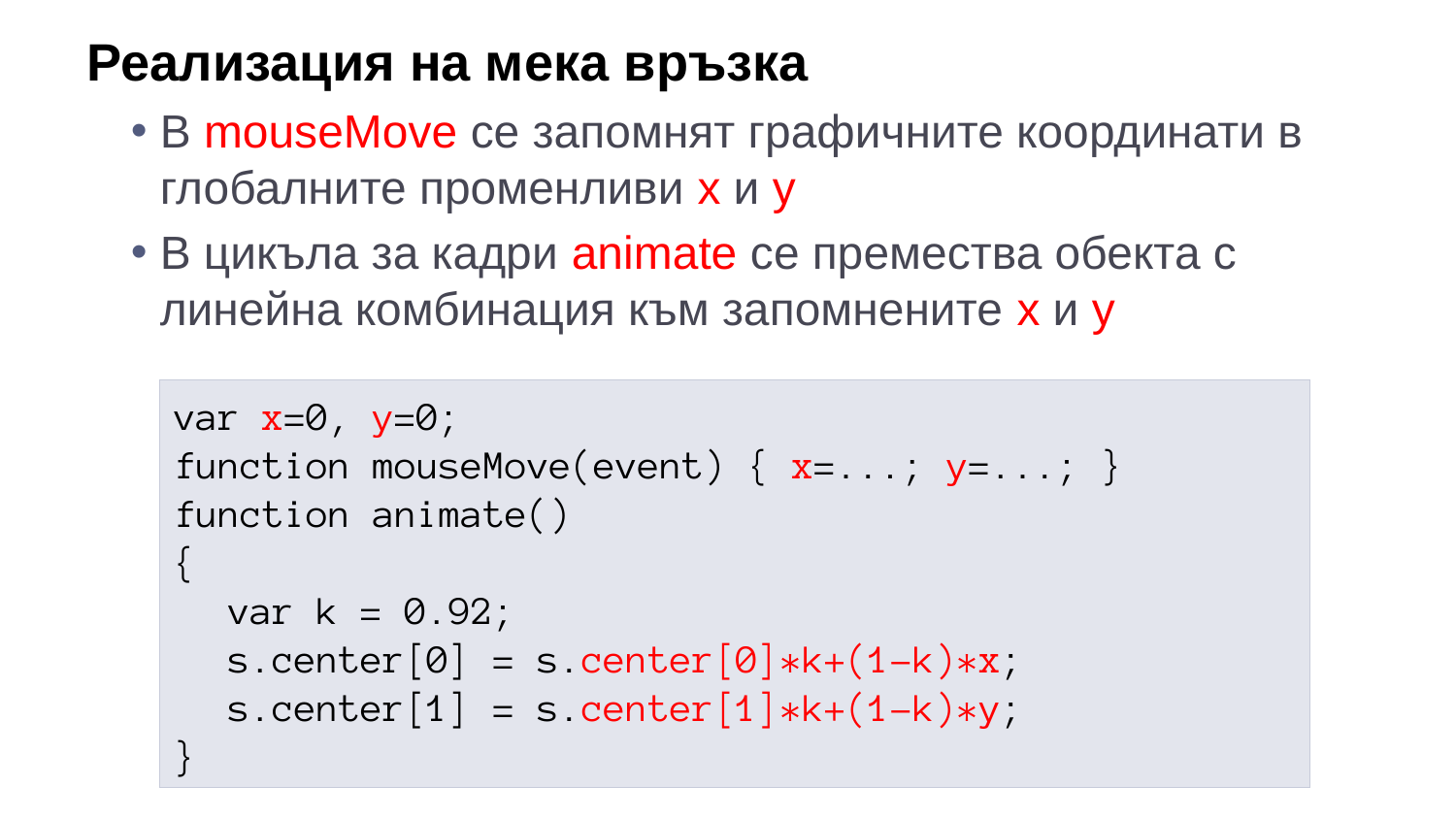

Реализация на мека връзка
В mouseMove се запомнят графичните координати в глобалните променливи x и y
В цикъла за кадри animate се премества обекта с линейна комбинация към запомнените x и y
var x=0, y=0;
function mouseMove(event) { x=...; y=...; }
function animate()
{
	var k = 0.92;
	s.center[0] = s.center[0]*k+(1-k)*x;
	s.center[1] = s.center[1]*k+(1-k)*y;
}